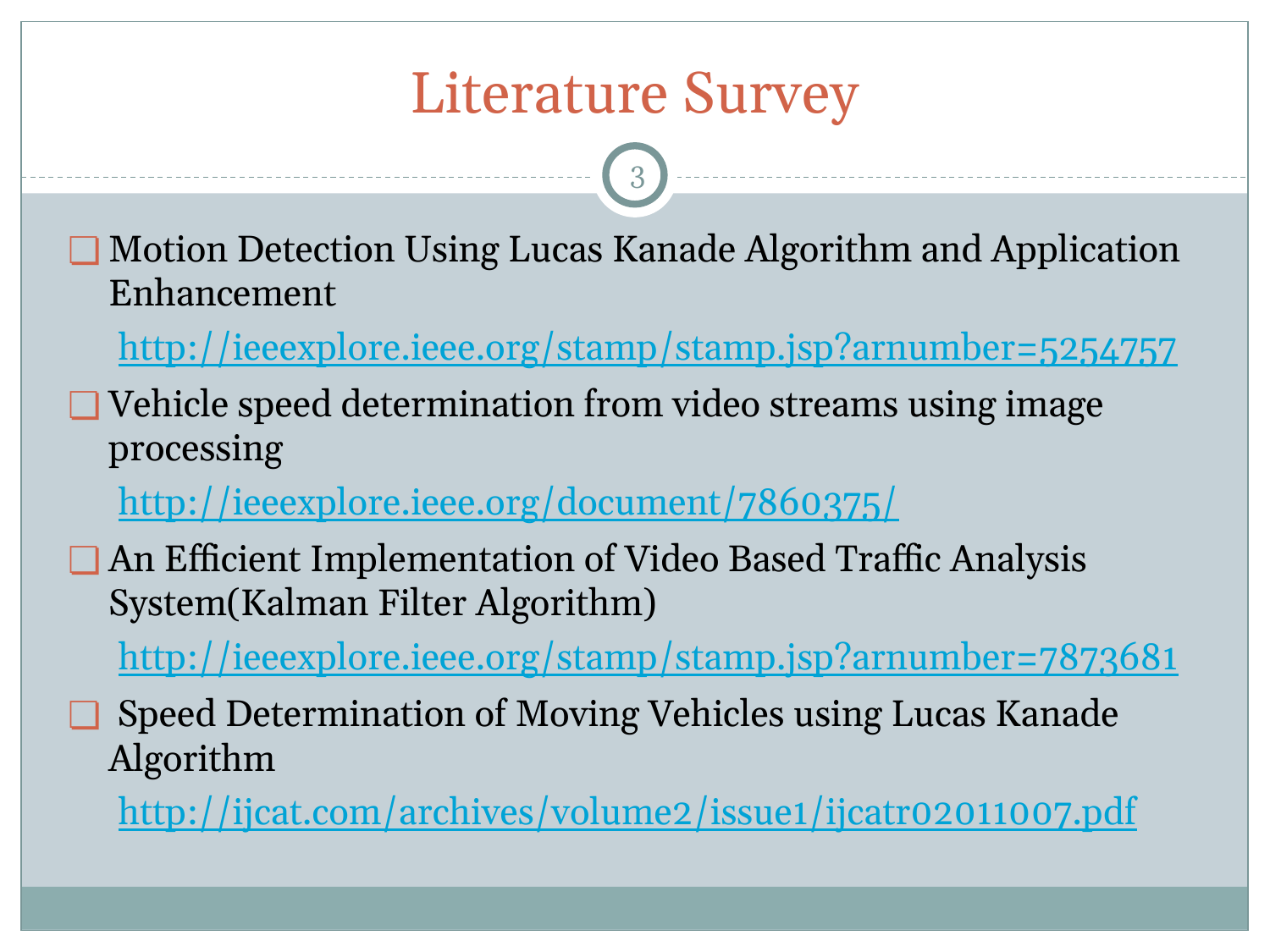

# Literature Survey
3
Motion Detection Using Lucas Kanade Algorithm and Application Enhancement
http://ieeexplore.ieee.org/stamp/stamp.jsp?arnumber=5254757
Vehicle speed determination from video streams using image processing
http://ieeexplore.ieee.org/document/7860375/
An Efficient Implementation of Video Based Traffic Analysis System(Kalman Filter Algorithm)
http://ieeexplore.ieee.org/stamp/stamp.jsp?arnumber=7873681
 Speed Determination of Moving Vehicles using Lucas Kanade Algorithm
http://ijcat.com/archives/volume2/issue1/ijcatr02011007.pdf